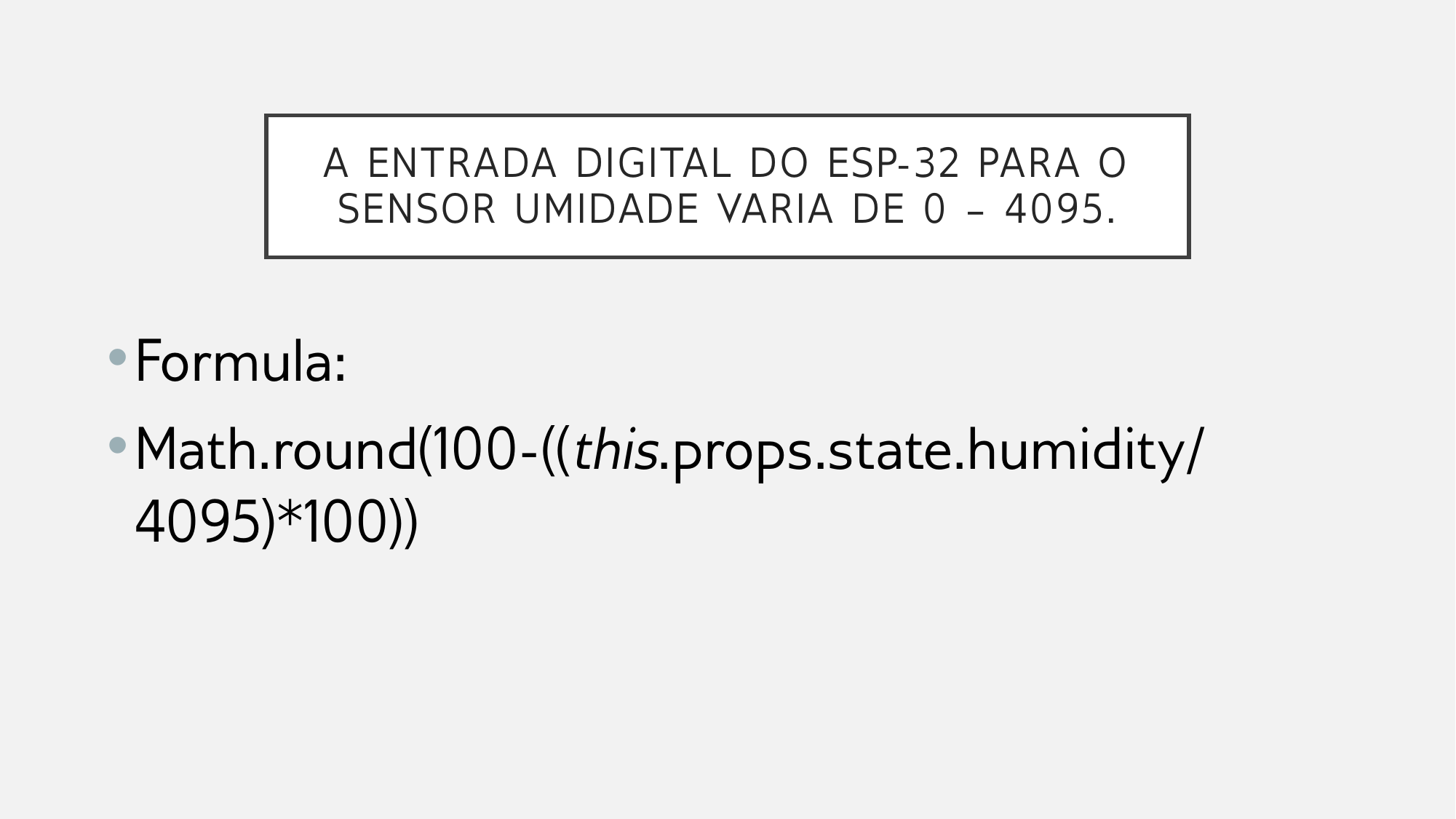

# A entrada digital do esp-32 PARA O SENSOR UMIDADE varia de 0 – 4095.
Formula:
Math.round(100-((this.props.state.humidity/4095)*100))